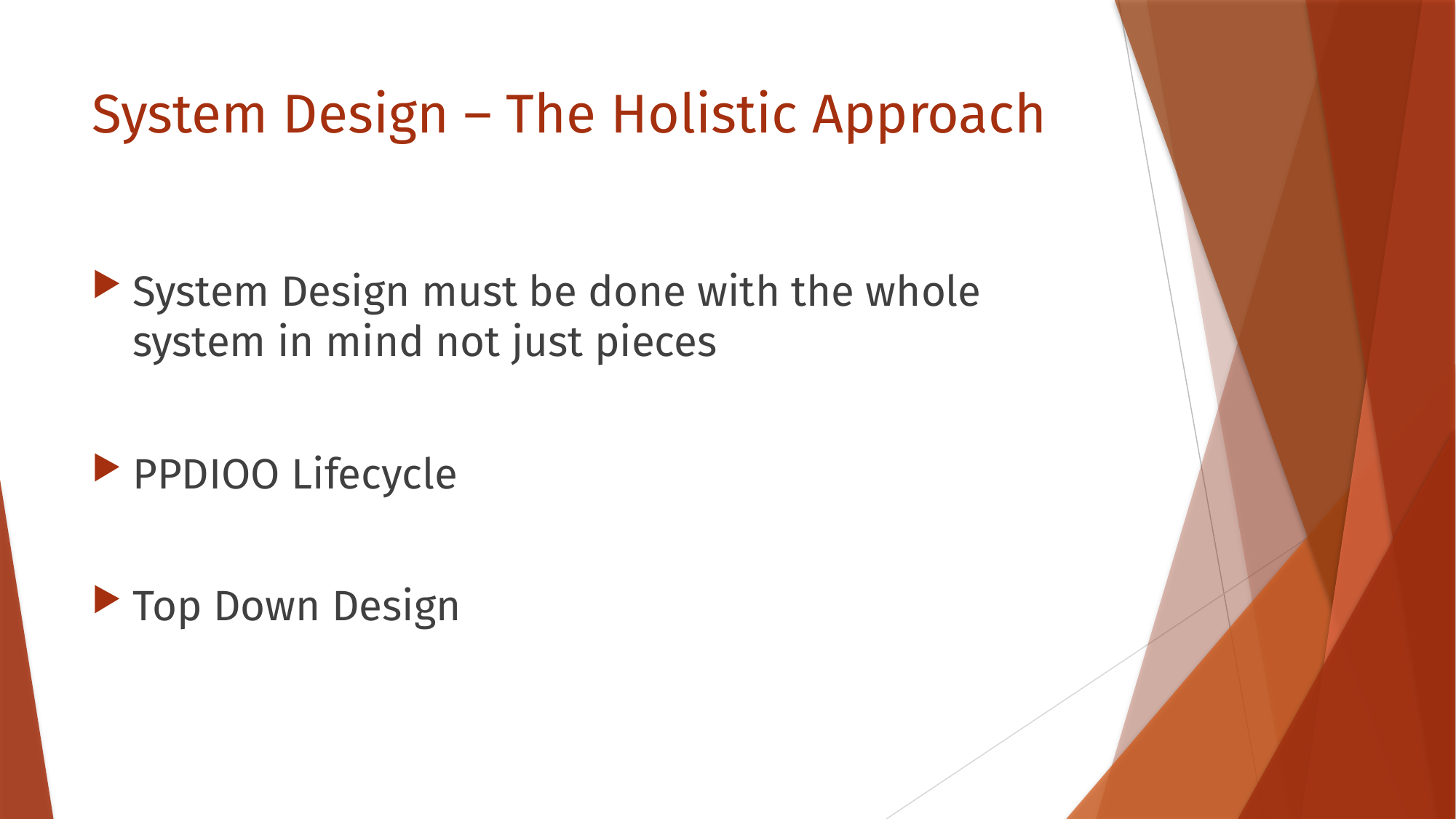

# System Design – The Holistic Approach
System Design must be done with the whole system in mind not just pieces

PPDIOO Lifecycle

Top Down Design